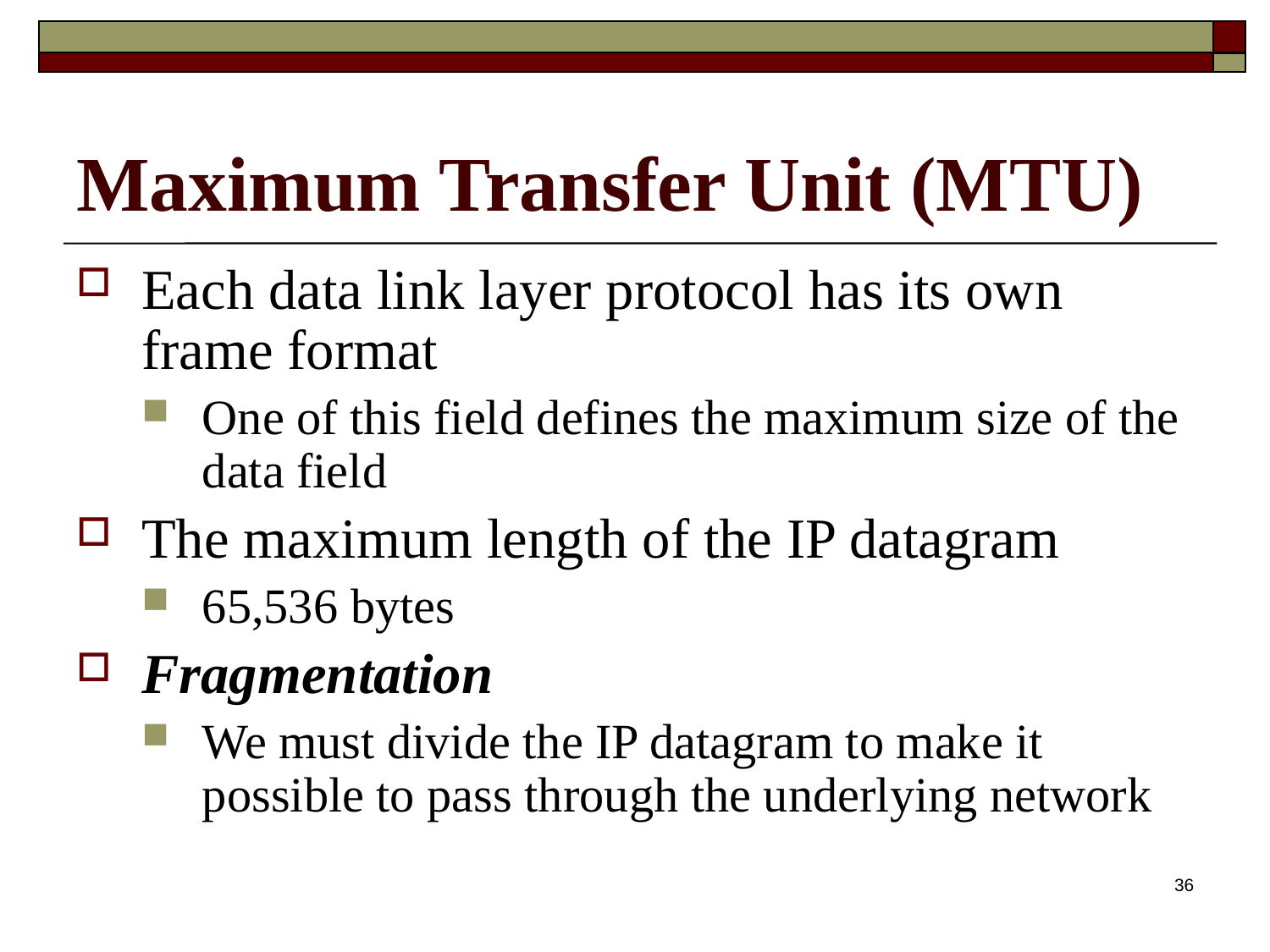

# Maximum Transfer Unit (MTU)
Each data link layer protocol has its own frame format
One of this field defines the maximum size of the data field
The maximum length of the IP datagram
65,536 bytes
Fragmentation
We must divide the IP datagram to make it possible to pass through the underlying network
36